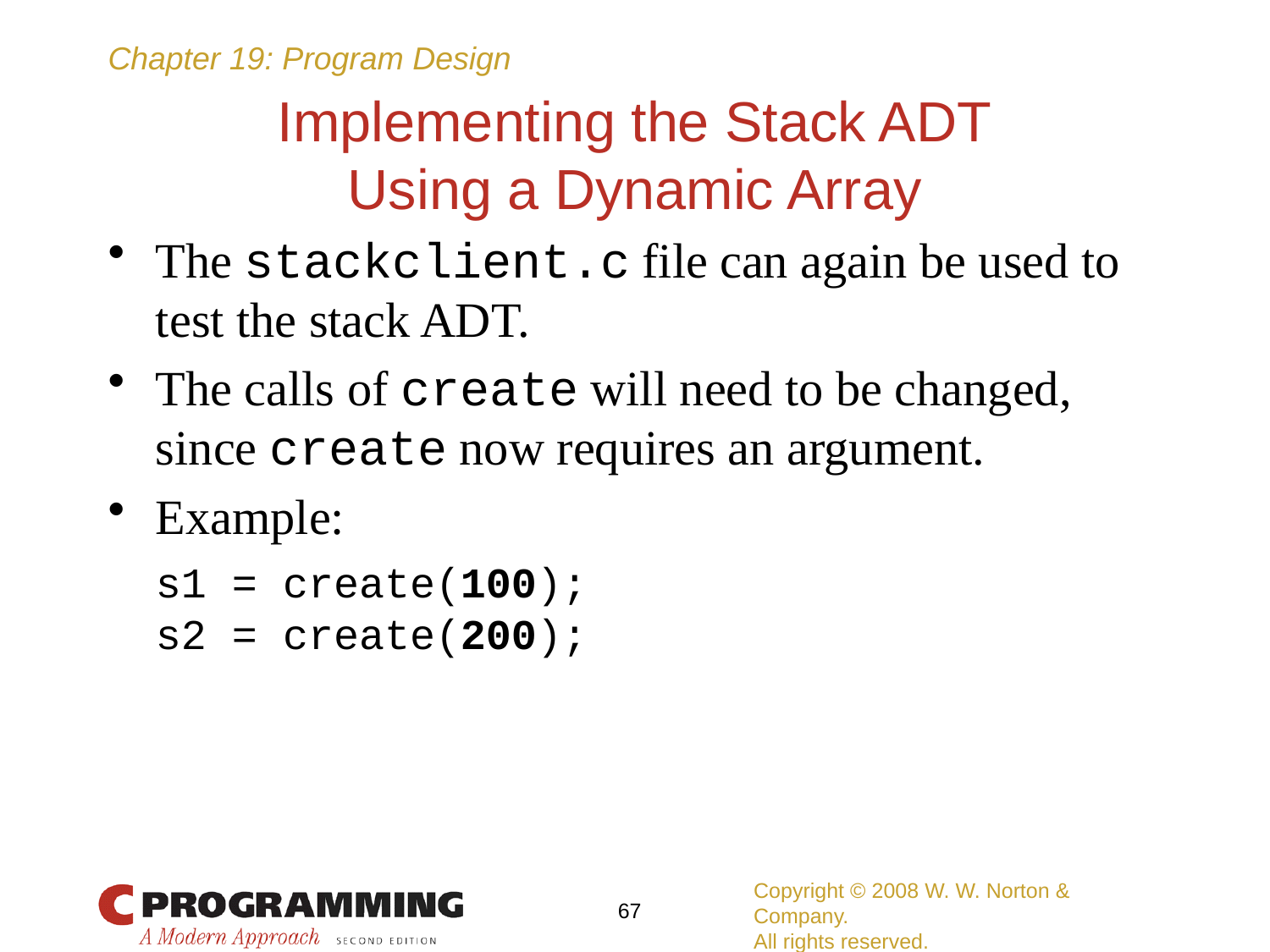

# Implementing the Stack ADT Using a Dynamic Array
The stackclient.c file can again be used to test the stack ADT.
The calls of create will need to be changed, since create now requires an argument.
Example:
	s1 = create(100);
	s2 = create(200);
Copyright © 2008 W. W. Norton & Company.
All rights reserved.
67